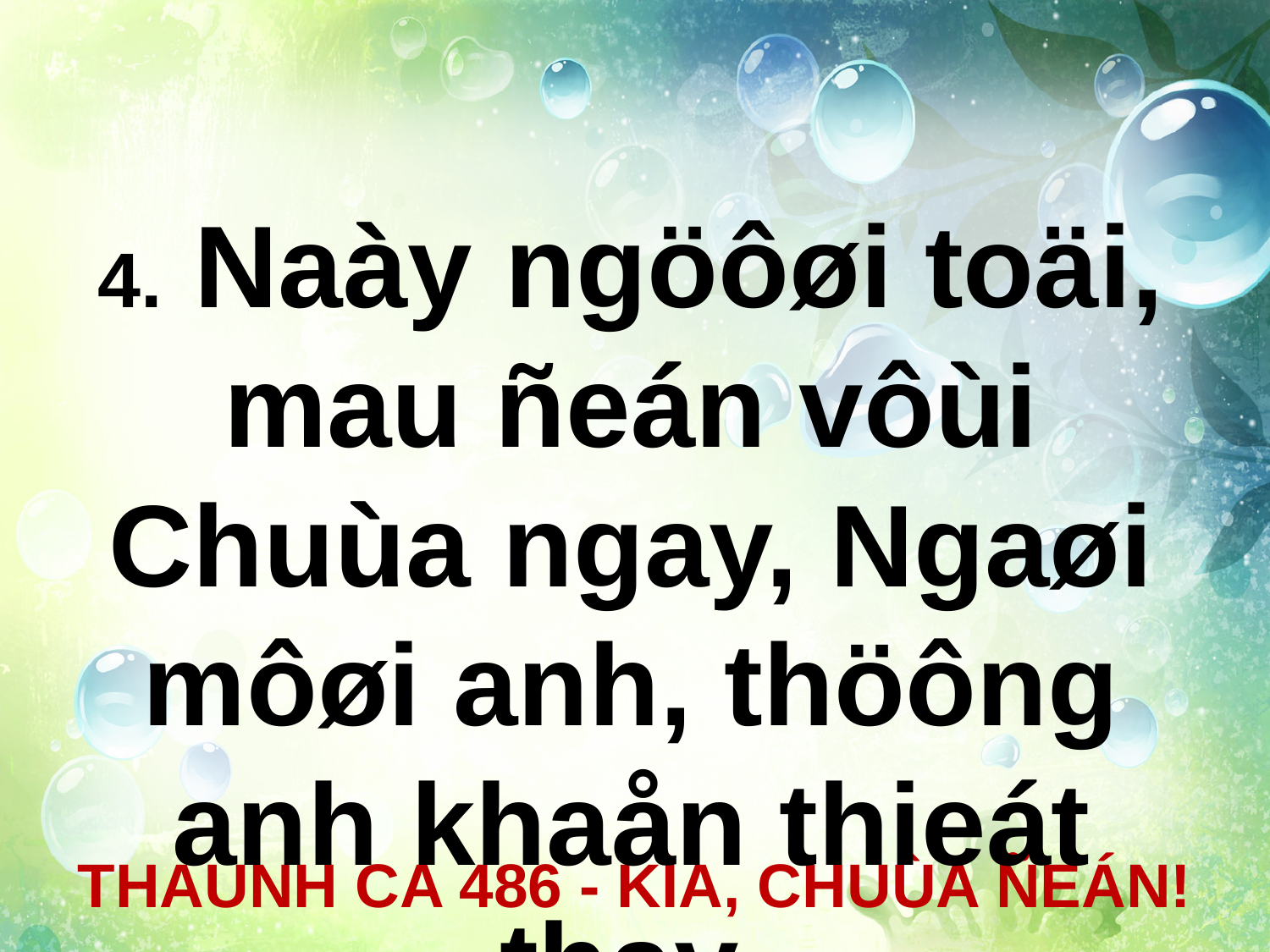

4. Naày ngöôøi toäi, mau ñeán vôùi Chuùa ngay, Ngaøi môøi anh, thöông anh khaån thieát thay.
THAÙNH CA 486 - KÌA, CHUÙA ÑEÁN!